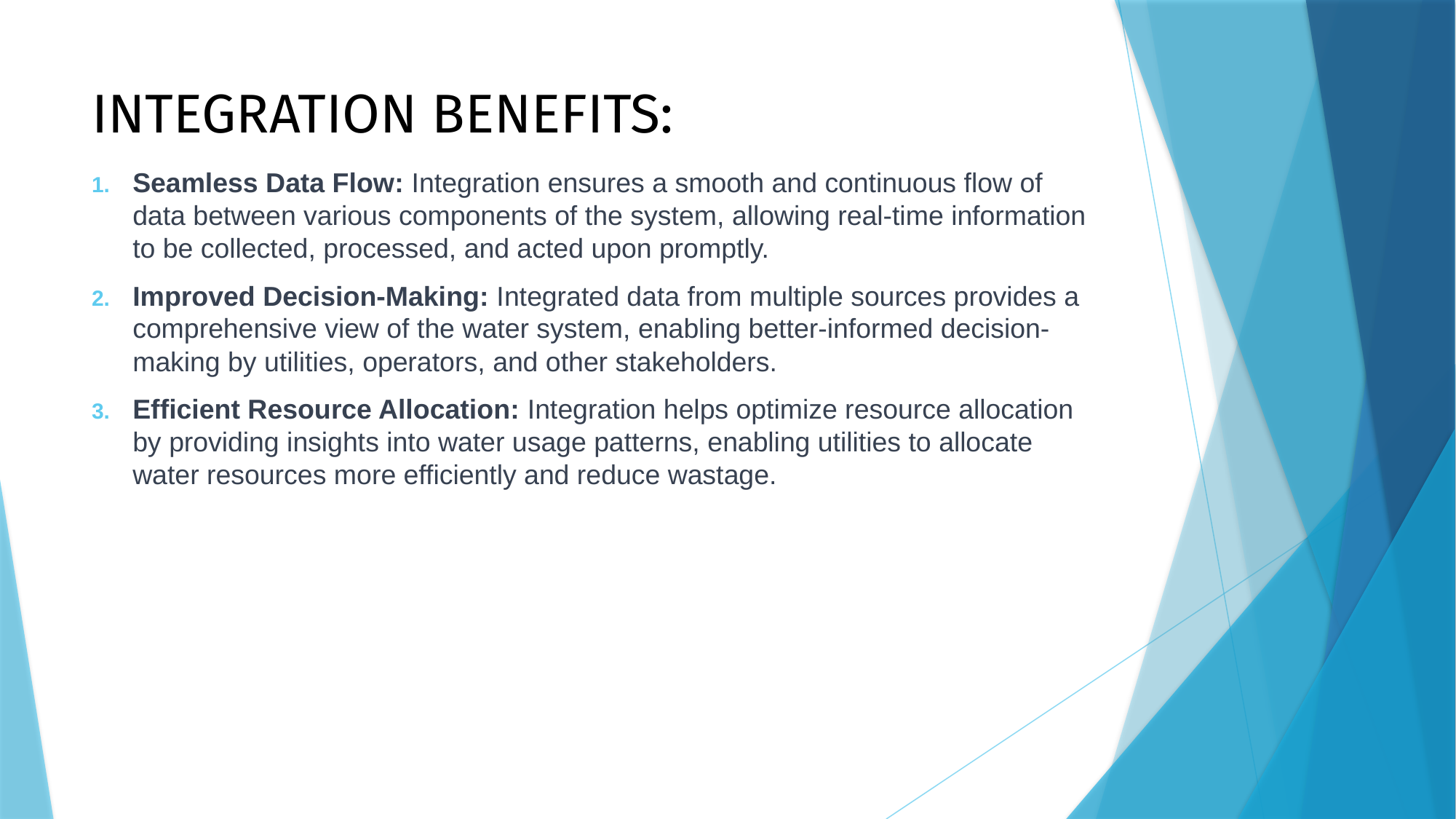

# INTEGRATION BENEFITS:
Seamless Data Flow: Integration ensures a smooth and continuous flow of data between various components of the system, allowing real-time information to be collected, processed, and acted upon promptly.
Improved Decision-Making: Integrated data from multiple sources provides a comprehensive view of the water system, enabling better-informed decision-making by utilities, operators, and other stakeholders.
Efficient Resource Allocation: Integration helps optimize resource allocation by providing insights into water usage patterns, enabling utilities to allocate water resources more efficiently and reduce wastage.